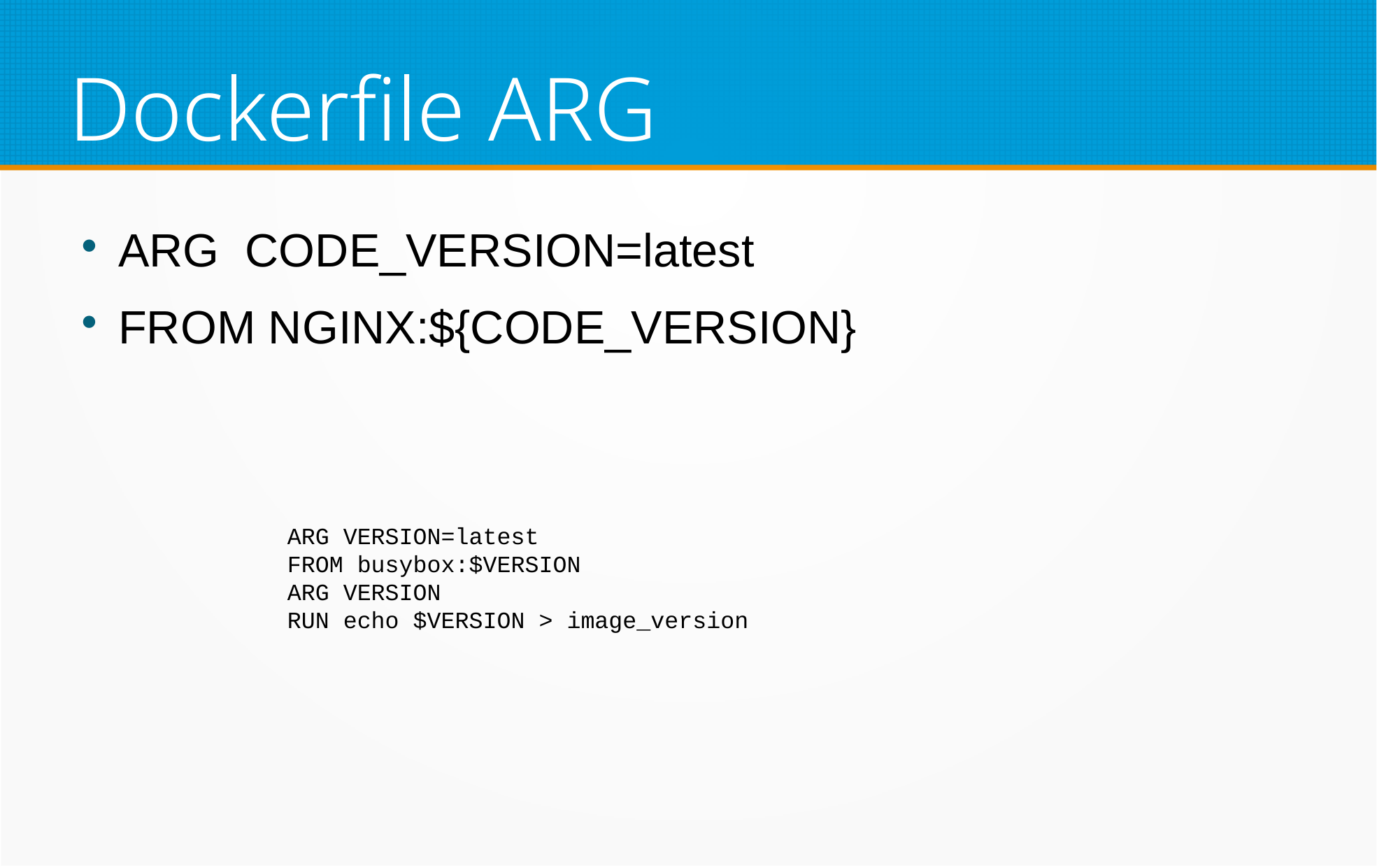

Dockerfile ARG
ARG  CODE_VERSION=latest
FROM NGINX:${CODE_VERSION}

ARG VERSION=latest
FROM busybox:$VERSION
ARG VERSION
RUN echo $VERSION > image_version